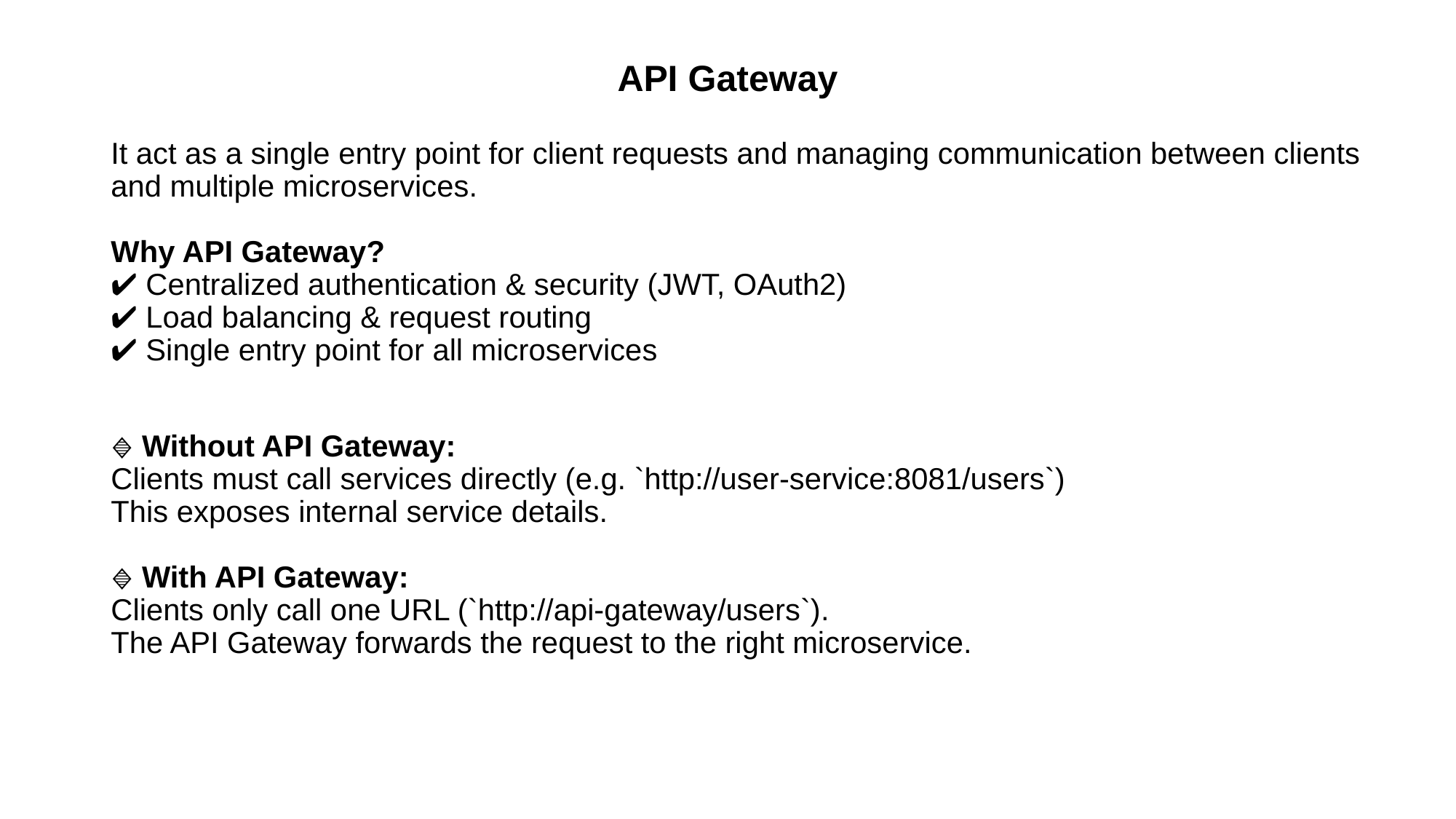

# API Gateway
It act as a single entry point for client requests and managing communication between clients and multiple microservices.
Why API Gateway?
✔ Centralized authentication & security (JWT, OAuth2)  
✔ Load balancing & request routing  
✔ Single entry point for all microservices

🔹 Without API Gateway:  
Clients must call services directly (e.g. `http://user-service:8081/users`)  
This exposes internal service details.  
 
🔹 With API Gateway:  
Clients only call one URL (`http://api-gateway/users`).  
The API Gateway forwards the request to the right microservice.